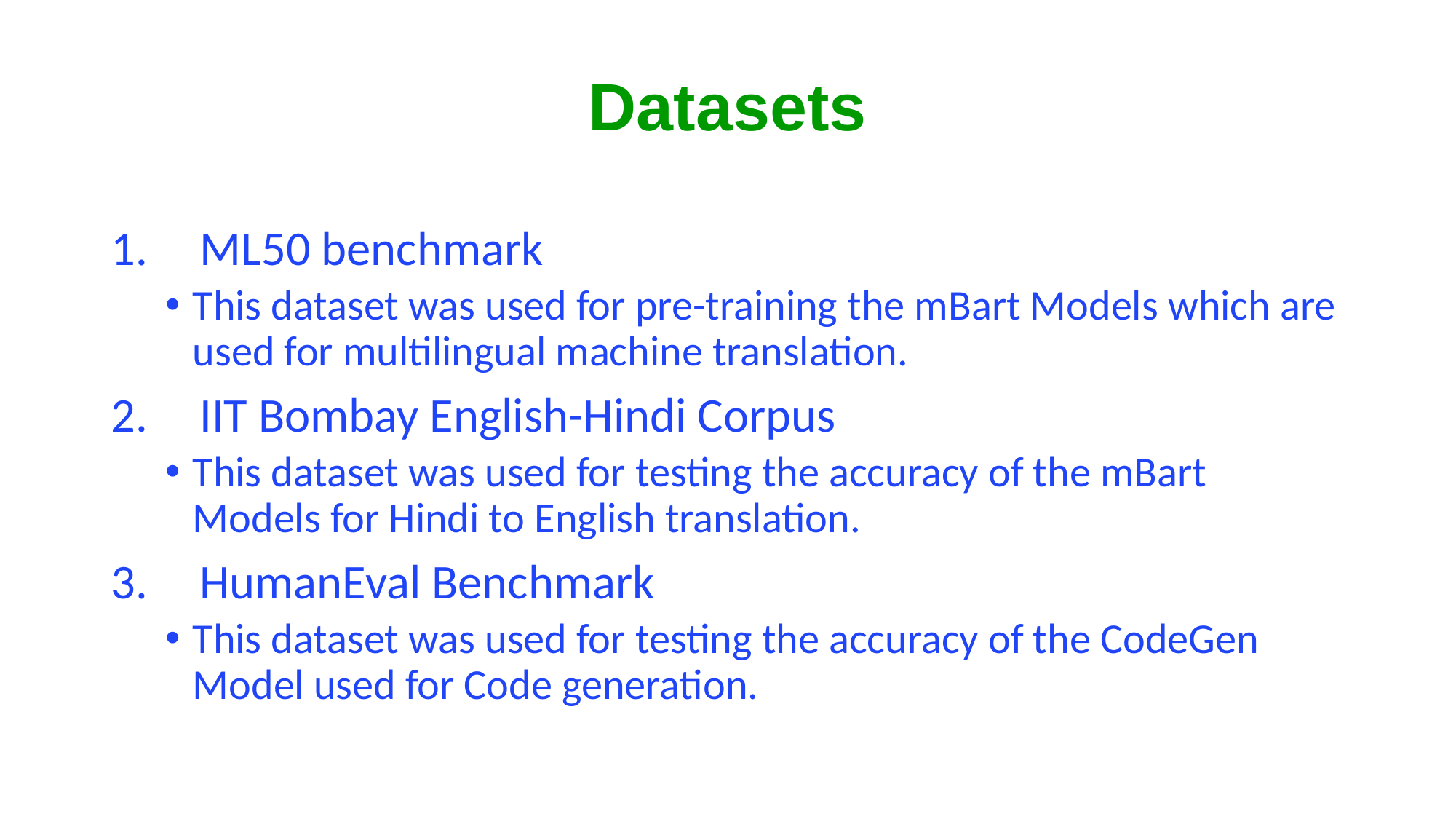

# Datasets
ML50 benchmark
This dataset was used for pre-training the mBart Models which are used for multilingual machine translation.
IIT Bombay English-Hindi Corpus
This dataset was used for testing the accuracy of the mBart Models for Hindi to English translation.
HumanEval Benchmark
This dataset was used for testing the accuracy of the CodeGen Model used for Code generation.